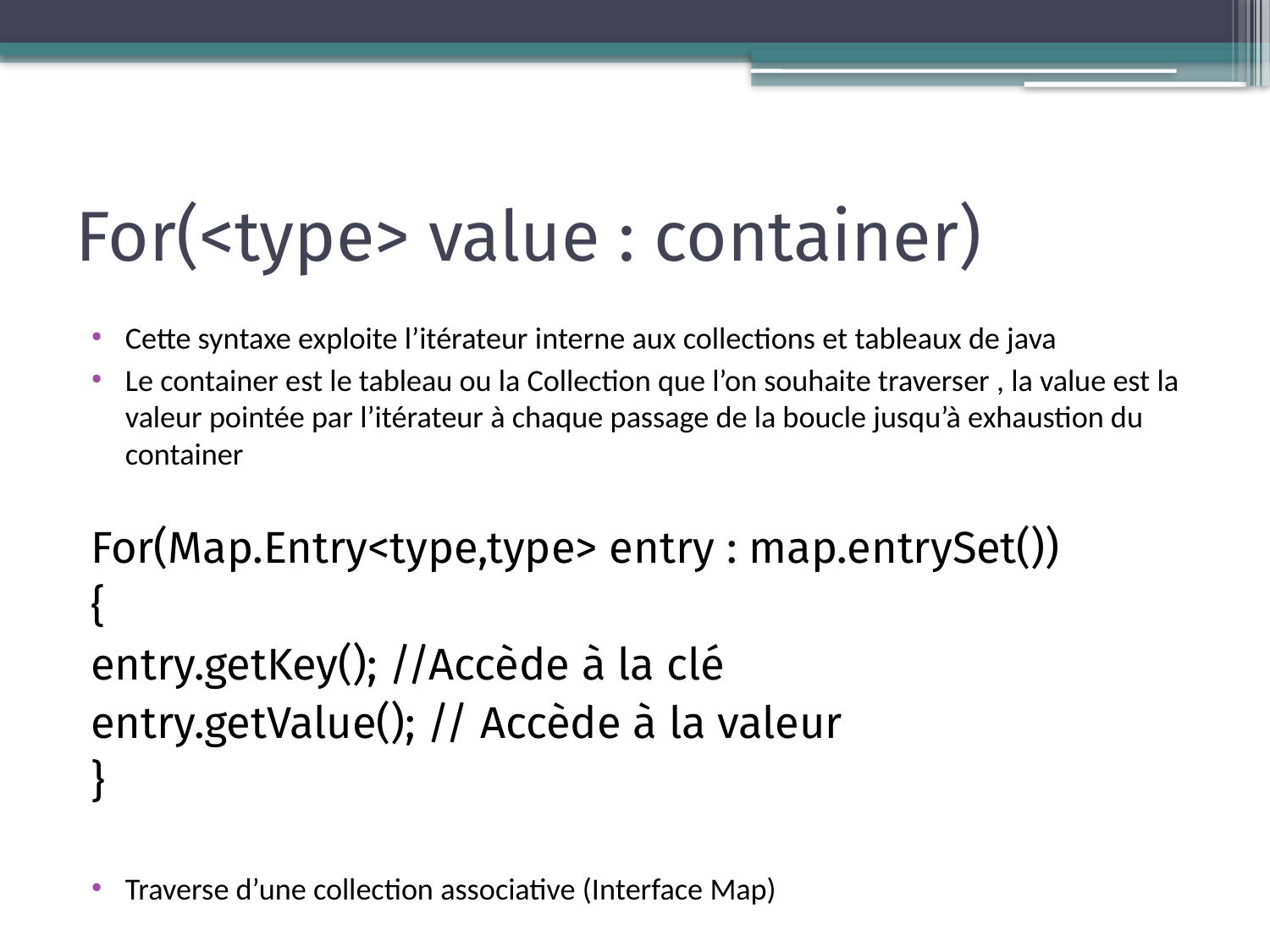

# For(<type> value : container)
Cette syntaxe exploite l’itérateur interne aux collections et tableaux de java
Le container est le tableau ou la Collection que l’on souhaite traverser , la value est la valeur pointée par l’itérateur à chaque passage de la boucle jusqu’à exhaustion du container

For(Map.Entry<type,type> entry : map.entrySet())
{
	entry.getKey(); //Accède à la clé
	entry.getValue(); // Accède à la valeur
}

Traverse d’une collection associative (Interface Map)